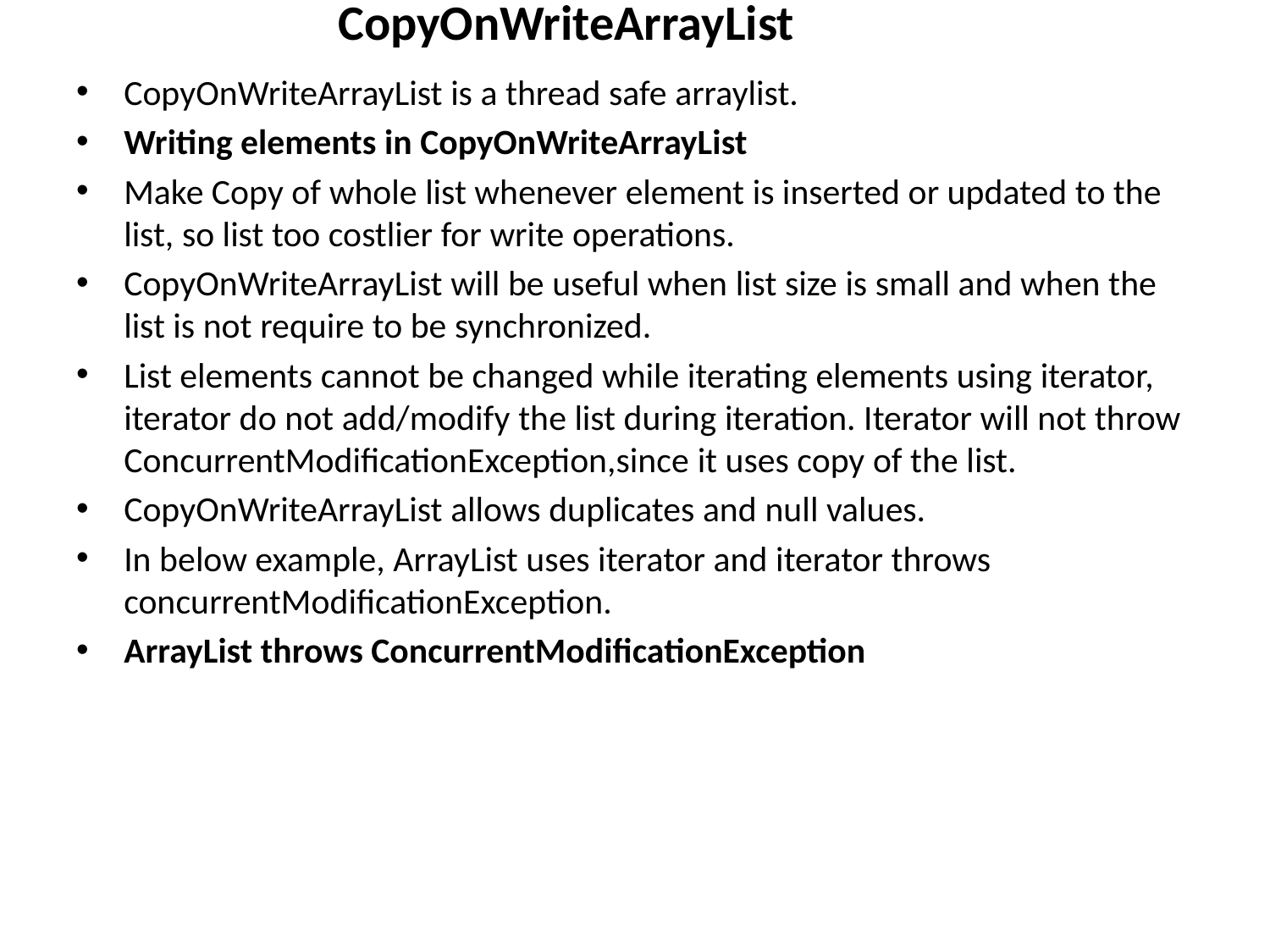

# CopyOnWriteArrayList
CopyOnWriteArrayList is a thread safe arraylist.
Writing elements in CopyOnWriteArrayList
Make Copy of whole list whenever element is inserted or updated to the list, so list too costlier for write operations.
CopyOnWriteArrayList will be useful when list size is small and when the list is not require to be synchronized.
List elements cannot be changed while iterating elements using iterator, iterator do not add/modify the list during iteration. Iterator will not throw ConcurrentModificationException,since it uses copy of the list.
CopyOnWriteArrayList allows duplicates and null values.
In below example, ArrayList uses iterator and iterator throws concurrentModificationException.
ArrayList throws ConcurrentModificationException